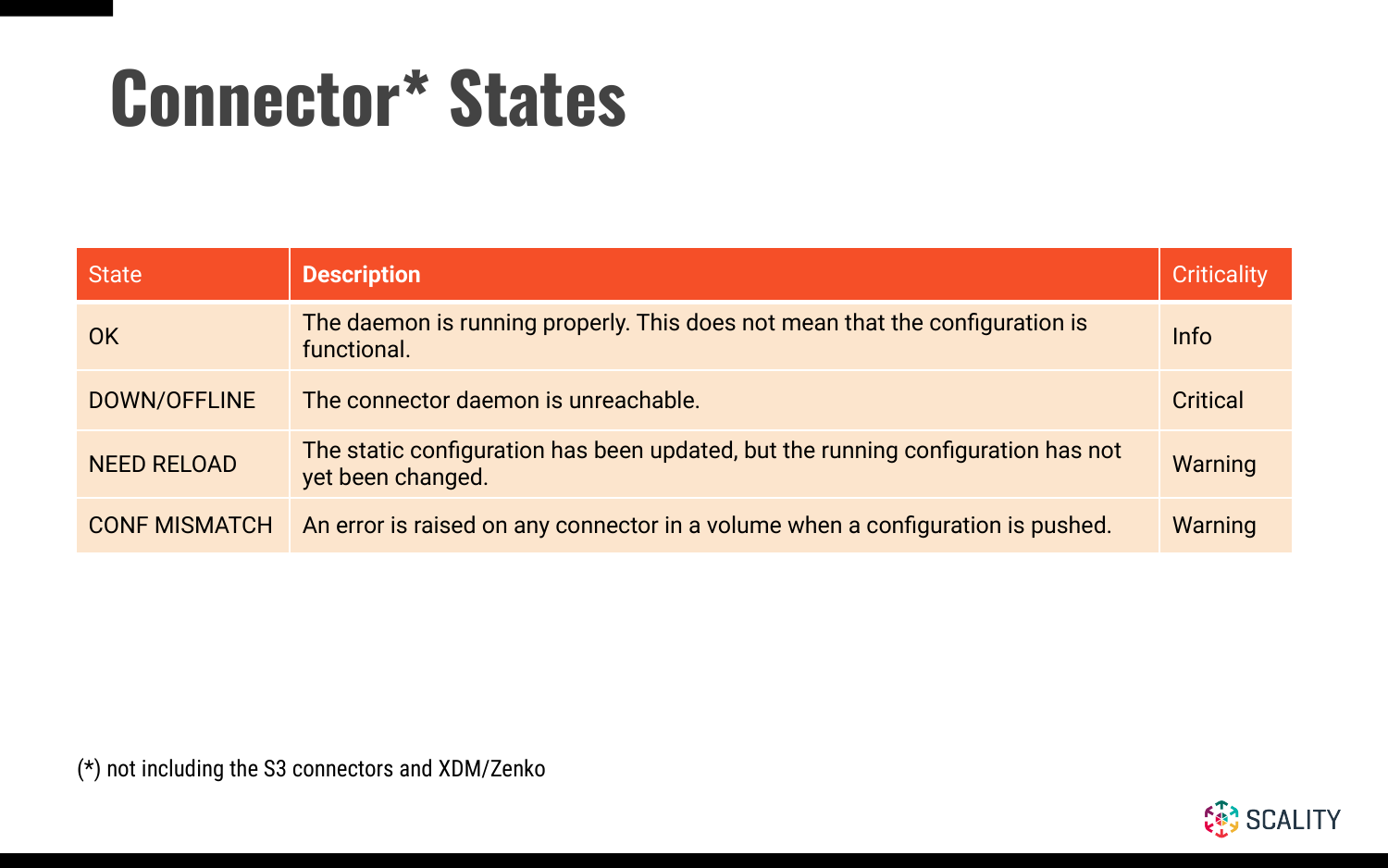

# Connector* States
| State | Description | Criticality |
| --- | --- | --- |
| OK | The daemon is running properly. This does not mean that the configuration is functional. | Info |
| DOWN/OFFLINE | The connector daemon is unreachable. | Critical |
| NEED RELOAD | The static configuration has been updated, but the running configuration has not yet been changed. | Warning |
| CONF MISMATCH | An error is raised on any connector in a volume when a configuration is pushed. | Warning |
(*) not including the S3 connectors and XDM/Zenko